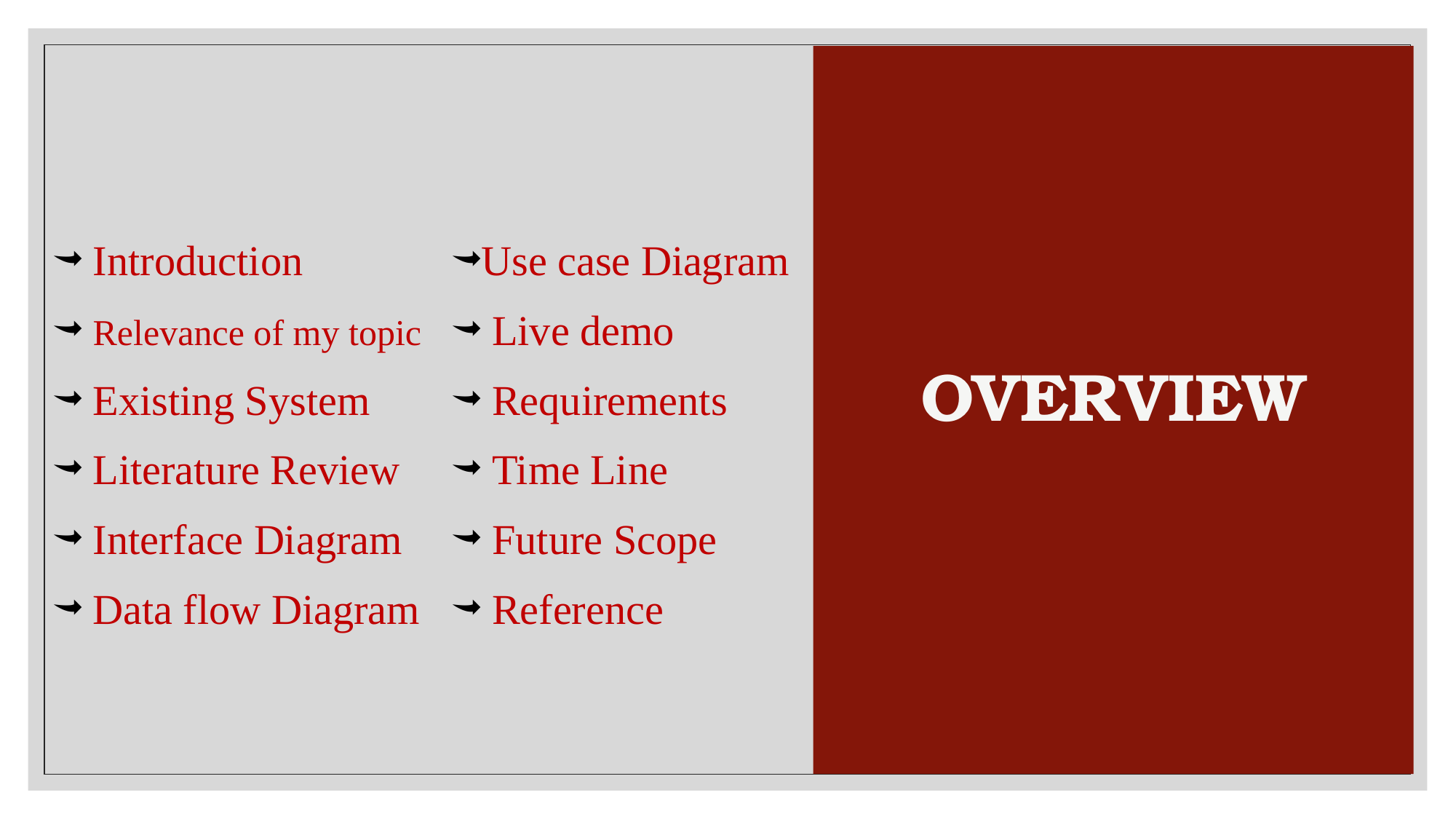

OVERVIEW

 Introduction
 Relevance of my topic
 Existing System
 Literature Review
 Interface Diagram
 Data flow Diagram

Use case Diagram
 Live demo
 Requirements
 Time Line
 Future Scope
 Reference